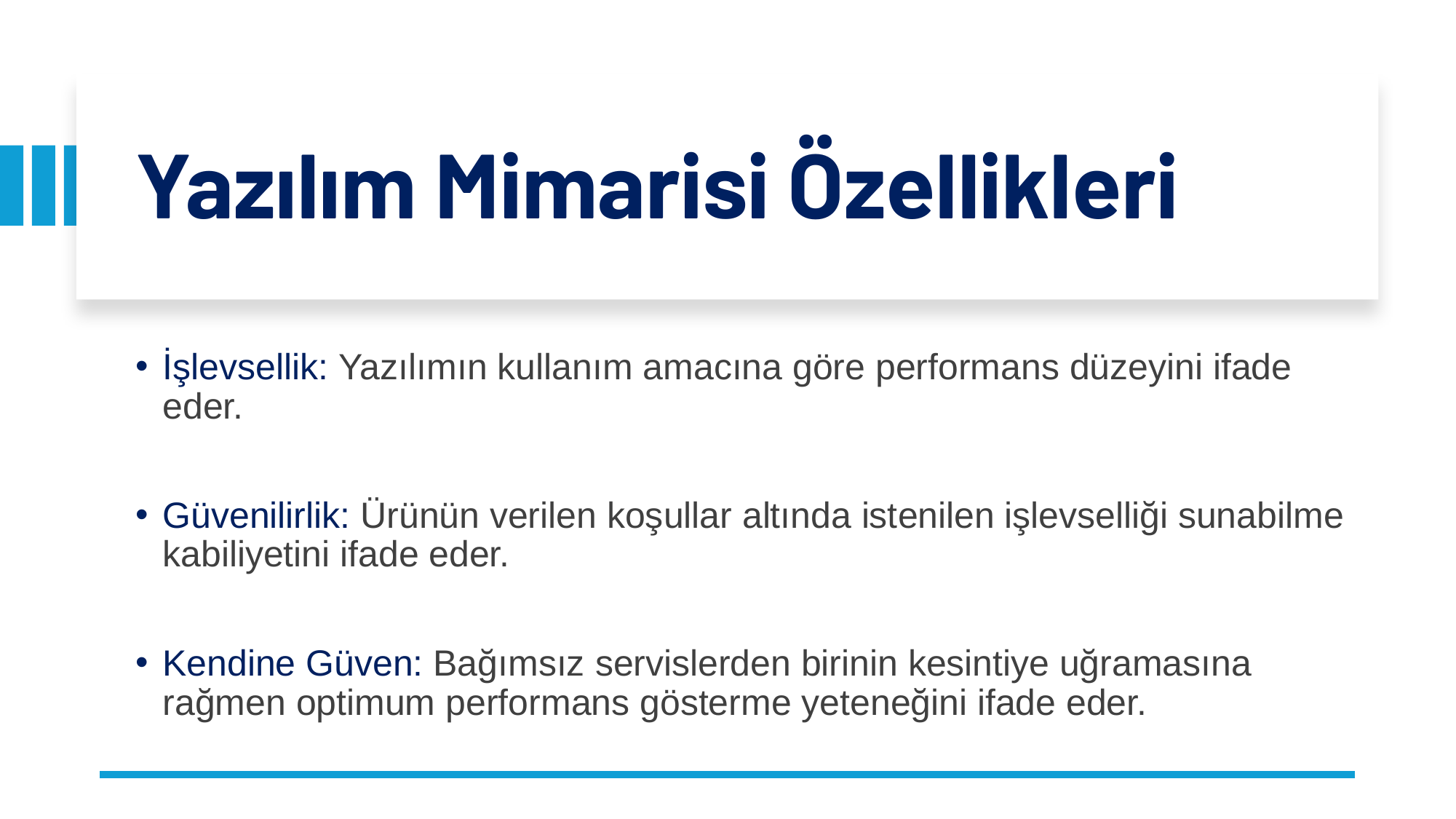

# Yazılım Mimarisi Özellikleri

İşlevsellik: Yazılımın kullanım amacına göre performans düzeyini ifade eder.

Güvenilirlik: Ürünün verilen koşullar altında istenilen işlevselliği sunabilme kabiliyetini ifade eder.

Kendine Güven: Bağımsız servislerden birinin kesintiye uğramasına rağmen optimum performans gösterme yeteneğini ifade eder.